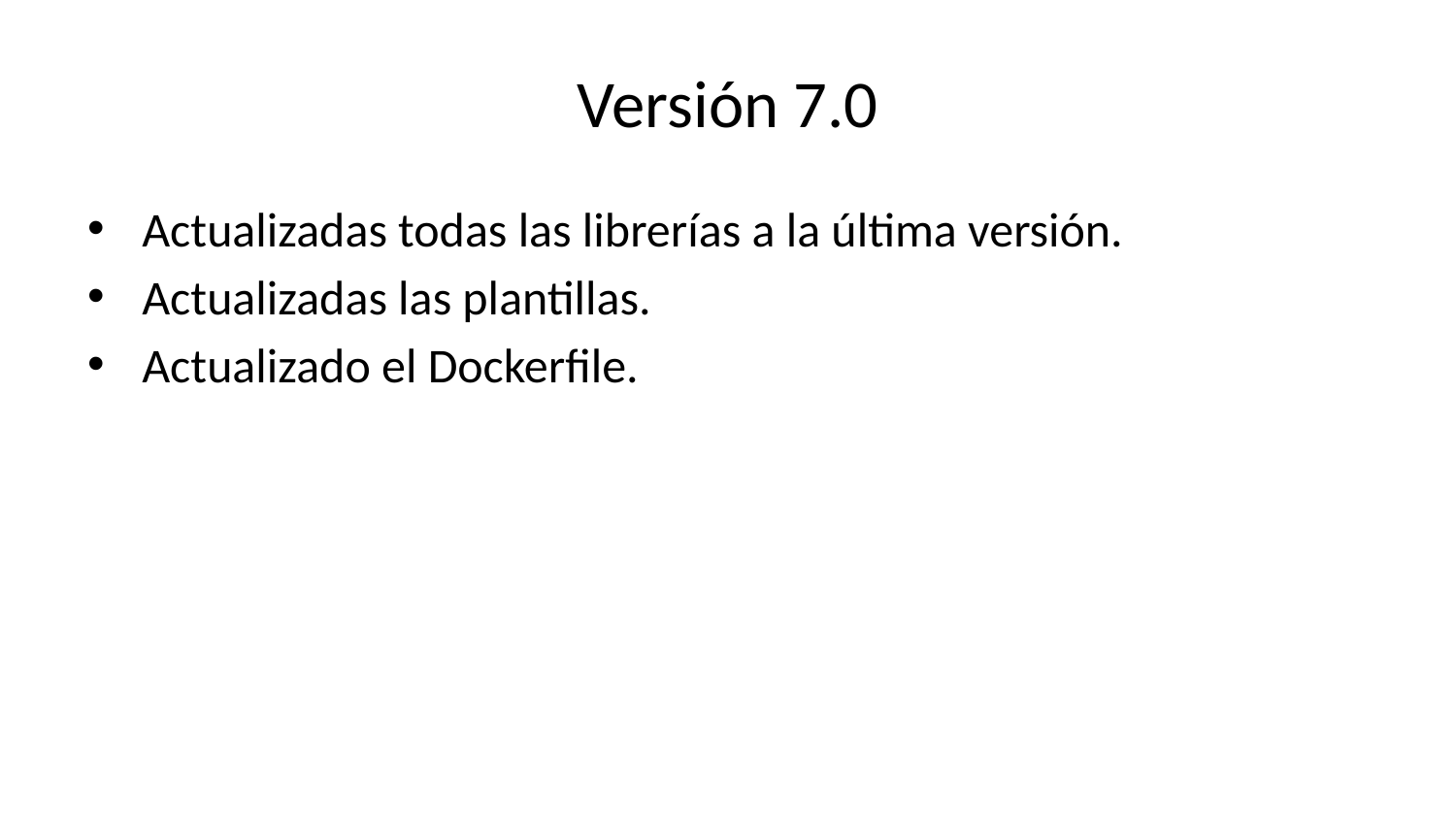

# Versión 7.0
Actualizadas todas las librerías a la última versión.
Actualizadas las plantillas.
Actualizado el Dockerfile.